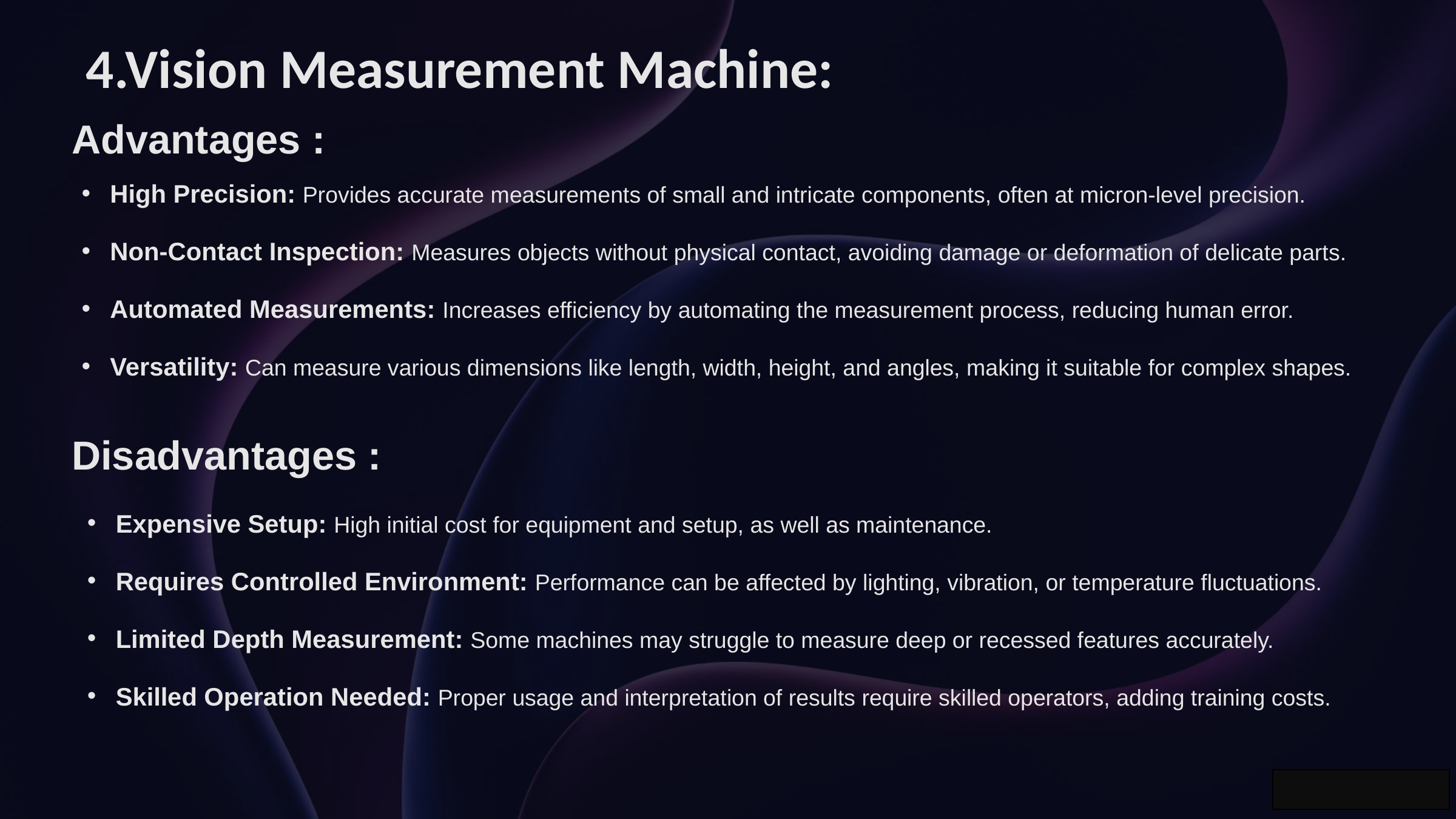

4.Vision Measurement Machine:

Advantages :
High Precision: Provides accurate measurements of small and intricate components, often at micron-level precision.

Non-Contact Inspection: Measures objects without physical contact, avoiding damage or deformation of delicate parts.

Automated Measurements: Increases efficiency by automating the measurement process, reducing human error.

Versatility: Can measure various dimensions like length, width, height, and angles, making it suitable for complex shapes.

Disadvantages :

Expensive Setup: High initial cost for equipment and setup, as well as maintenance.

Requires Controlled Environment: Performance can be affected by lighting, vibration, or temperature fluctuations.

Limited Depth Measurement: Some machines may struggle to measure deep or recessed features accurately.

Skilled Operation Needed: Proper usage and interpretation of results require skilled operators, adding training costs.